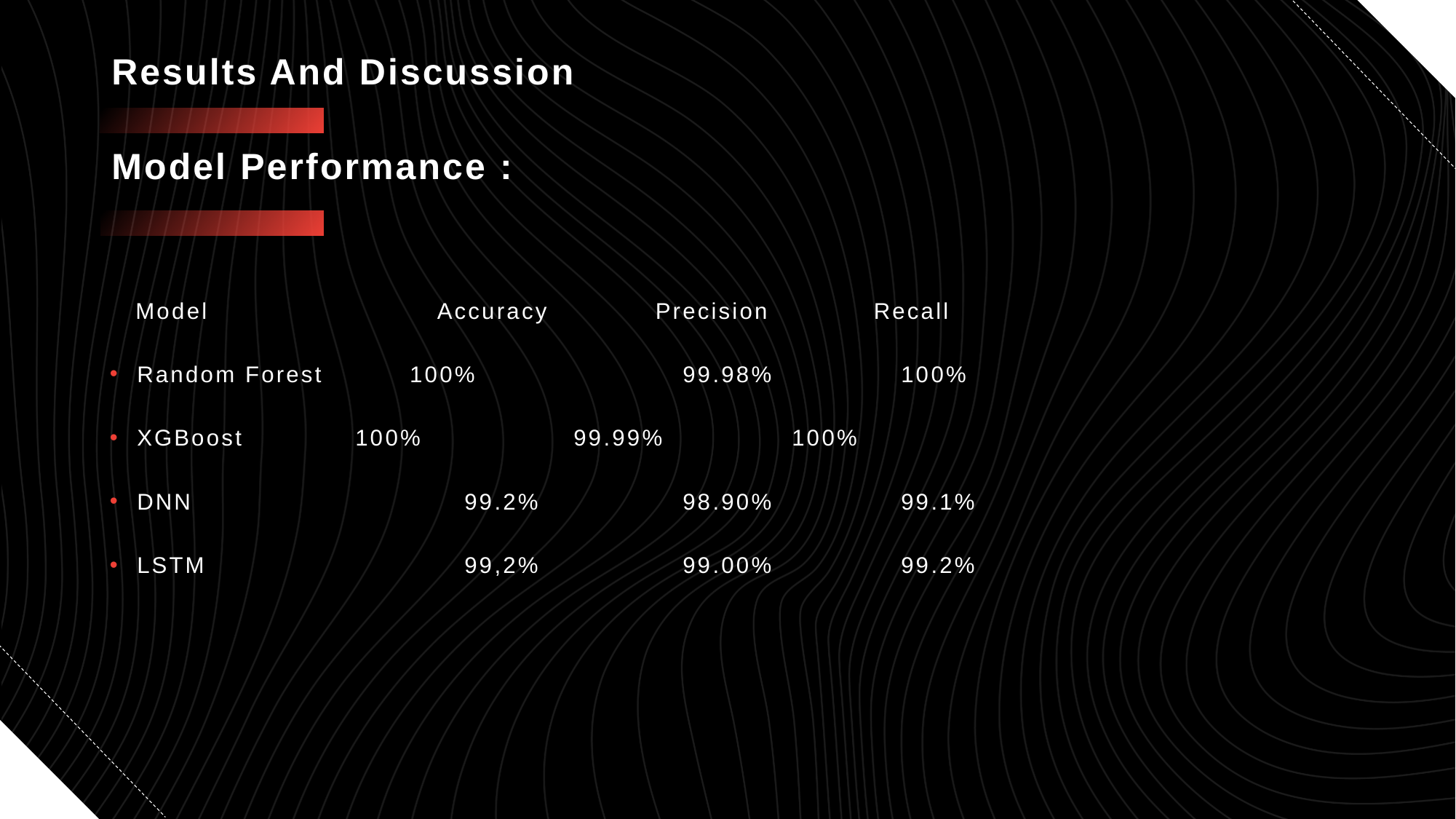

Results And Discussion

# Model Performance :
   Model			Accuracy	Precision	Recall
Random Forest          100%		99.98%		100%
XGBoost		100%		99.99%		100%
DNN			99.2%		98.90%		99.1%
LSTM 			99,2%		99.00%		99.2%